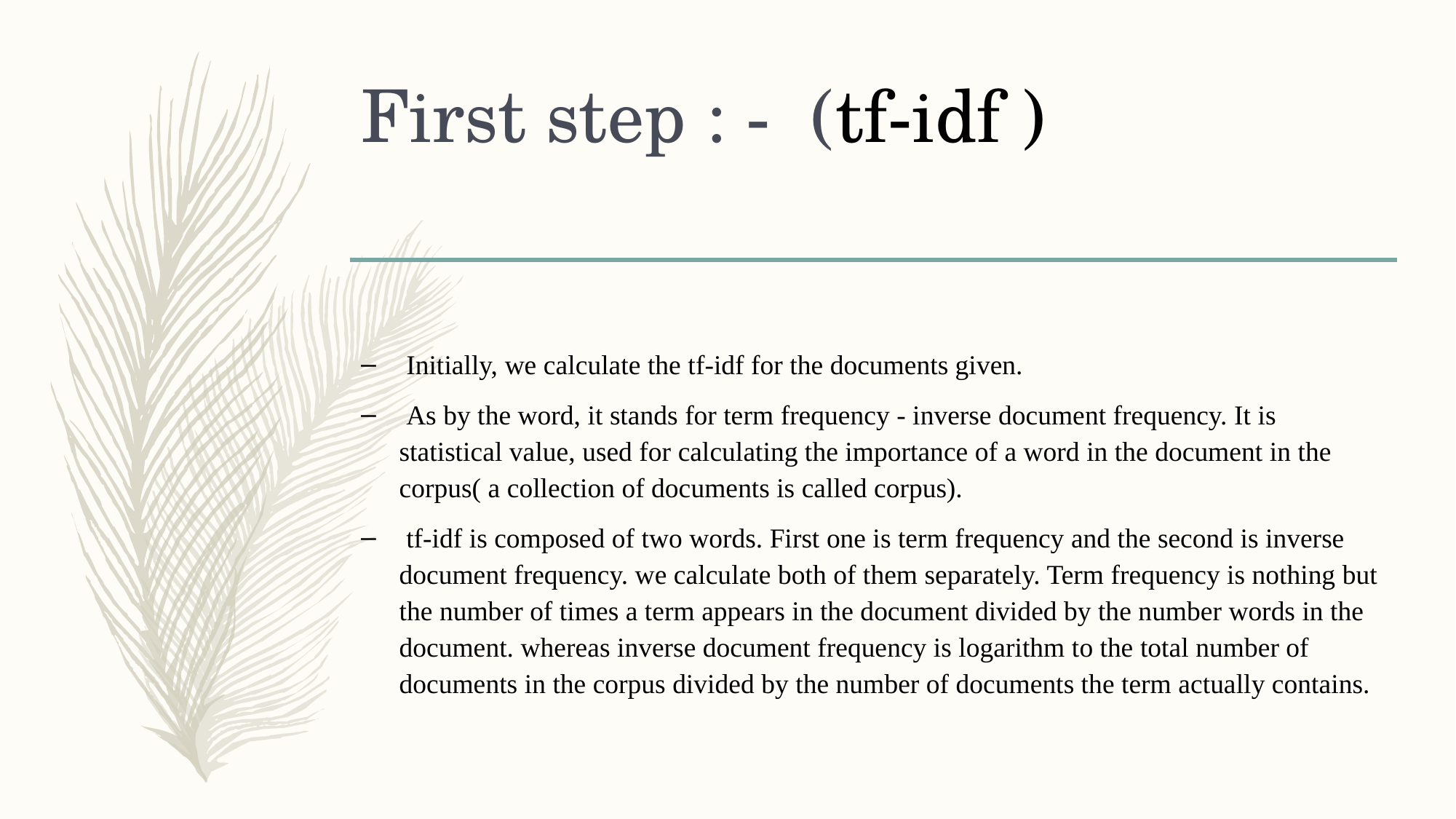

# First step : -  (tf-idf )

 Initially, we calculate the tf-idf for the documents given.
 As by the word, it stands for term frequency - inverse document frequency. It is statistical value, used for calculating the importance of a word in the document in the corpus( a collection of documents is called corpus).
 tf-idf is composed of two words. First one is term frequency and the second is inverse document frequency. we calculate both of them separately. Term frequency is nothing but the number of times a term appears in the document divided by the number words in the document. whereas inverse document frequency is logarithm to the total number of documents in the corpus divided by the number of documents the term actually contains.